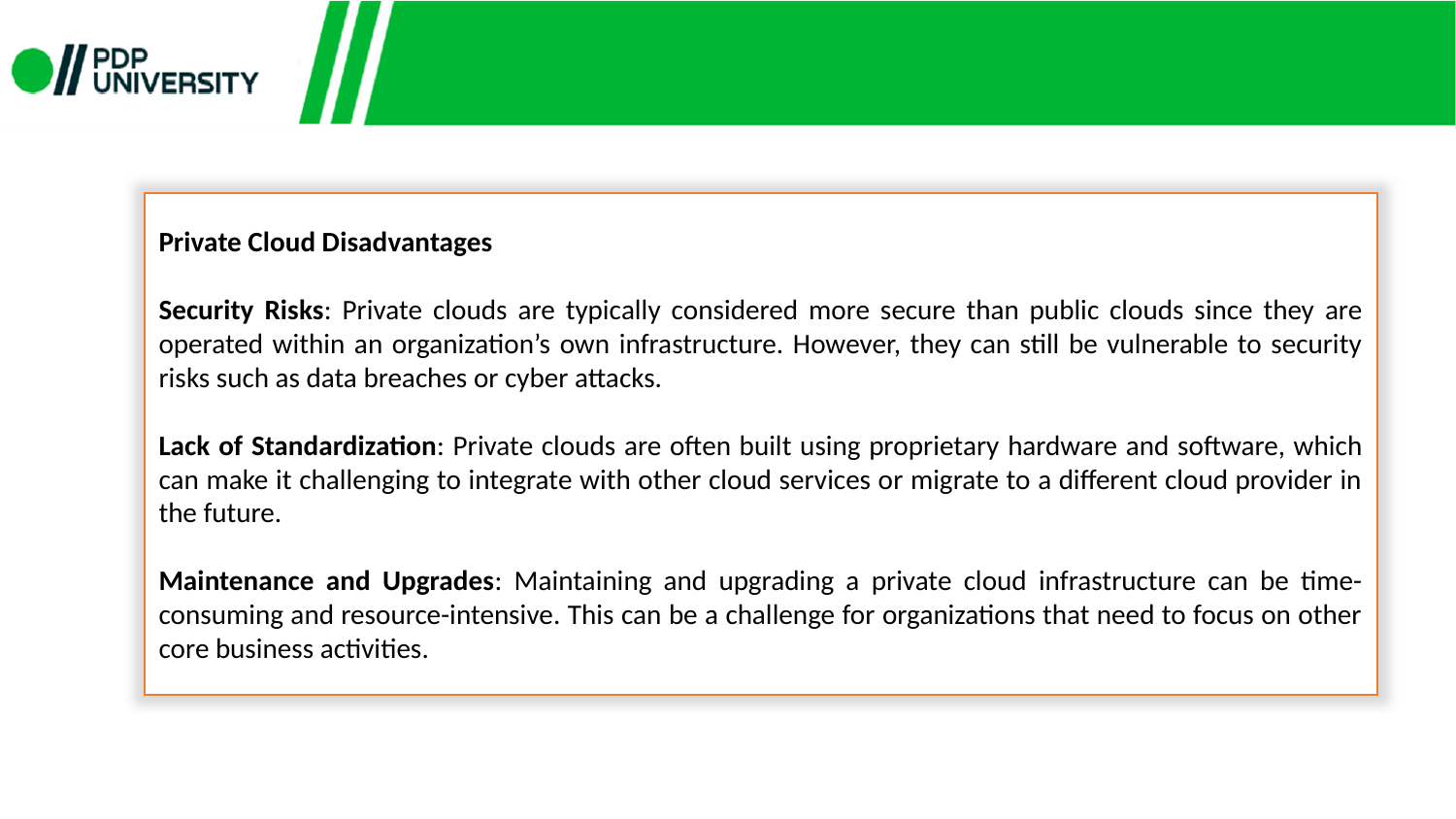

Private Cloud Disadvantages

Security Risks: Private clouds are typically considered more secure than public clouds since they are operated within an organization’s own infrastructure. However, they can still be vulnerable to security risks such as data breaches or cyber attacks.

Lack of Standardization: Private clouds are often built using proprietary hardware and software, which can make it challenging to integrate with other cloud services or migrate to a different cloud provider in the future.

Maintenance and Upgrades: Maintaining and upgrading a private cloud infrastructure can be time-consuming and resource-intensive. This can be a challenge for organizations that need to focus on other core business activities.